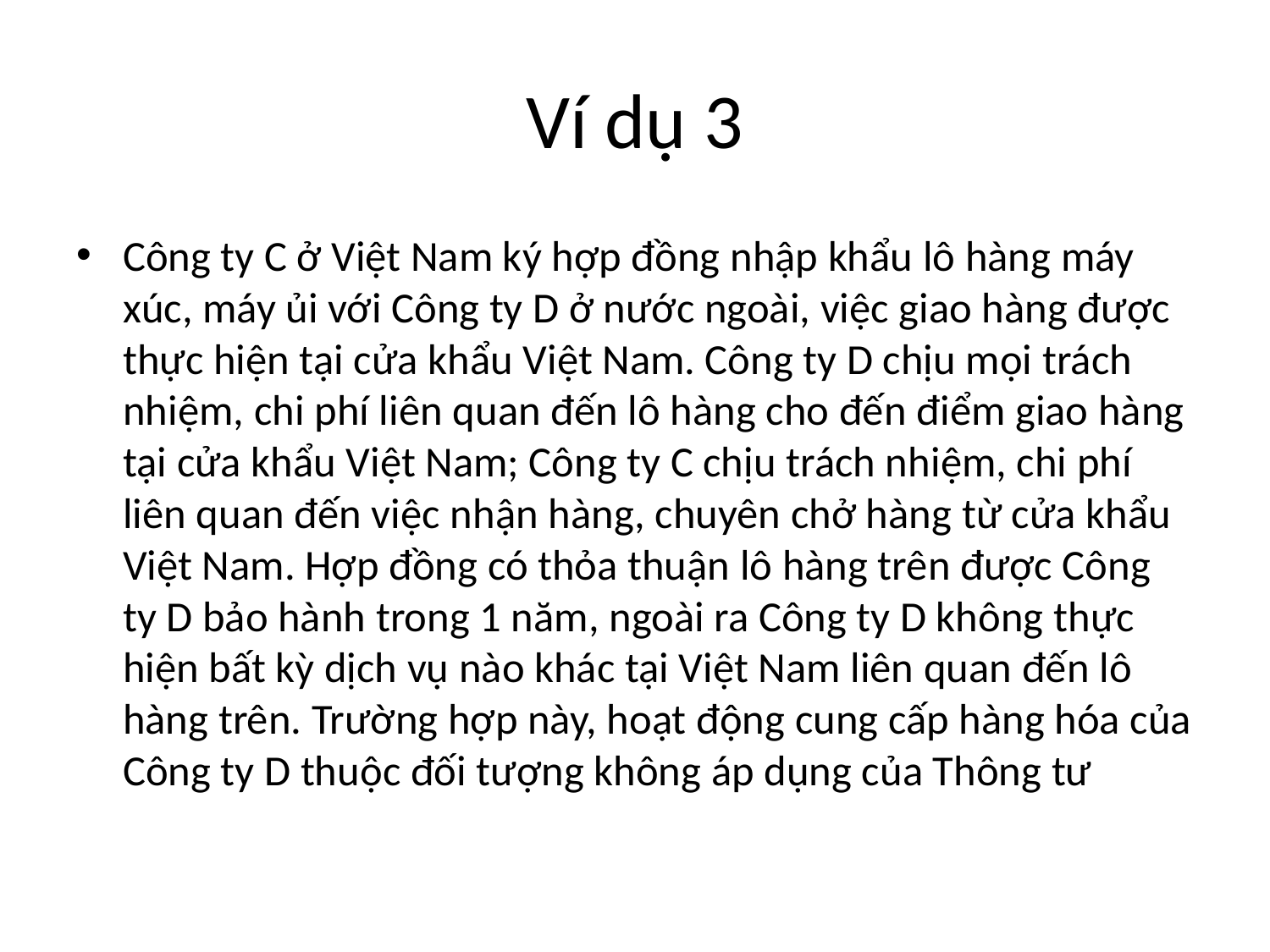

# Ví dụ 3
Công ty C ở Việt Nam ký hợp đồng nhập khẩu lô hàng máy xúc, máy ủi với Công ty D ở nước ngoài, việc giao hàng được thực hiện tại cửa khẩu Việt Nam. Công ty D chịu mọi trách nhiệm, chi phí liên quan đến lô hàng cho đến điểm giao hàng tại cửa khẩu Việt Nam; Công ty C chịu trách nhiệm, chi phí liên quan đến việc nhận hàng, chuyên chở hàng từ cửa khẩu Việt Nam. Hợp đồng có thỏa thuận lô hàng trên được Công ty D bảo hành trong 1 năm, ngoài ra Công ty D không thực hiện bất kỳ dịch vụ nào khác tại Việt Nam liên quan đến lô hàng trên. Trường hợp này, hoạt động cung cấp hàng hóa của Công ty D thuộc đối tượng không áp dụng của Thông tư